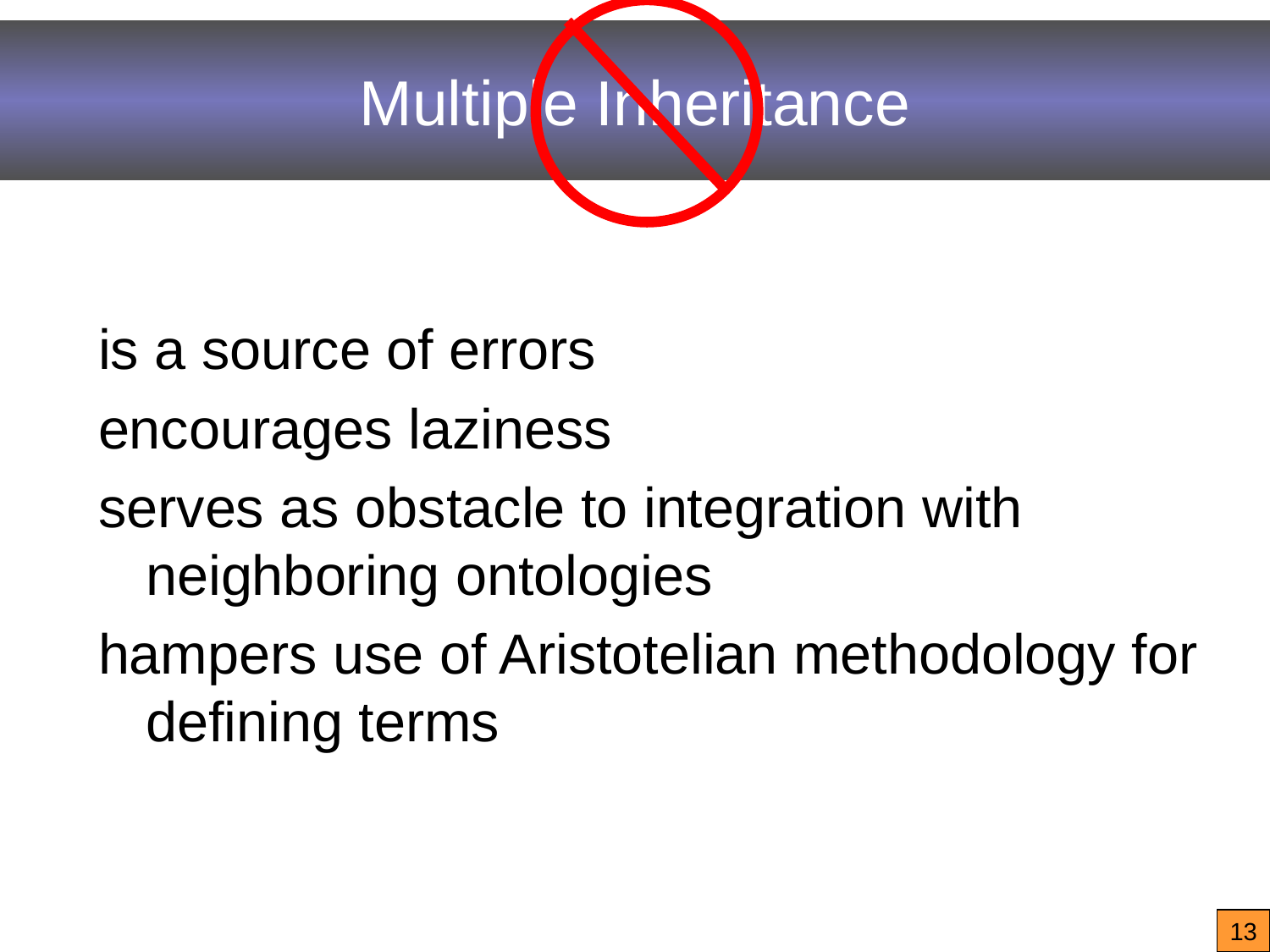

# Multiple Inheritance
is a source of errors
encourages laziness
serves as obstacle to integration with neighboring ontologies
hampers use of Aristotelian methodology for defining terms

13